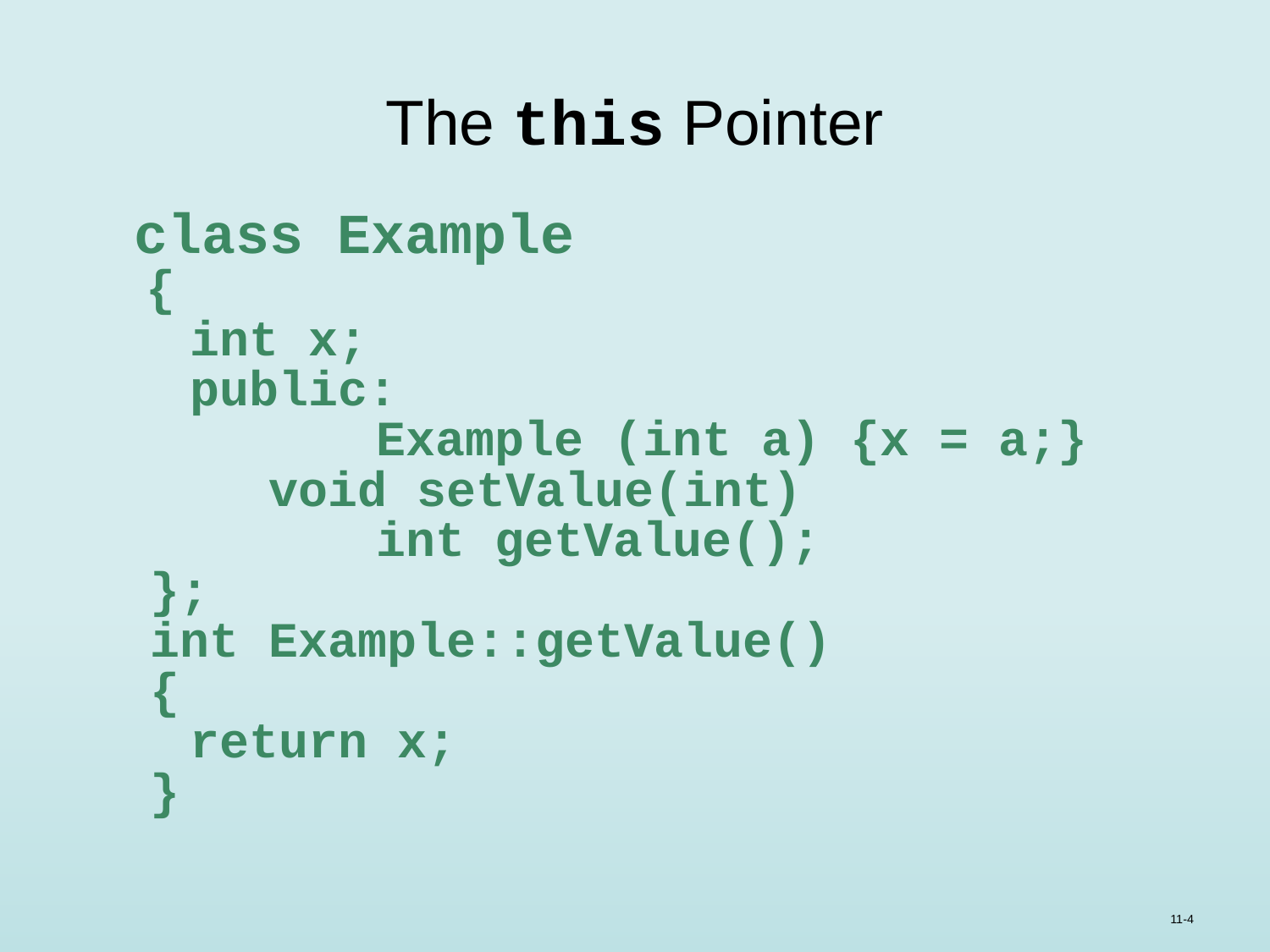

# The this Pointer
	class Example
  {
	int x;
 	public:
		  Example (int a) {x = a;}
    void setValue(int)
		  int getValue();
};
int Example::getValue()
{
	return x;
}
11-4